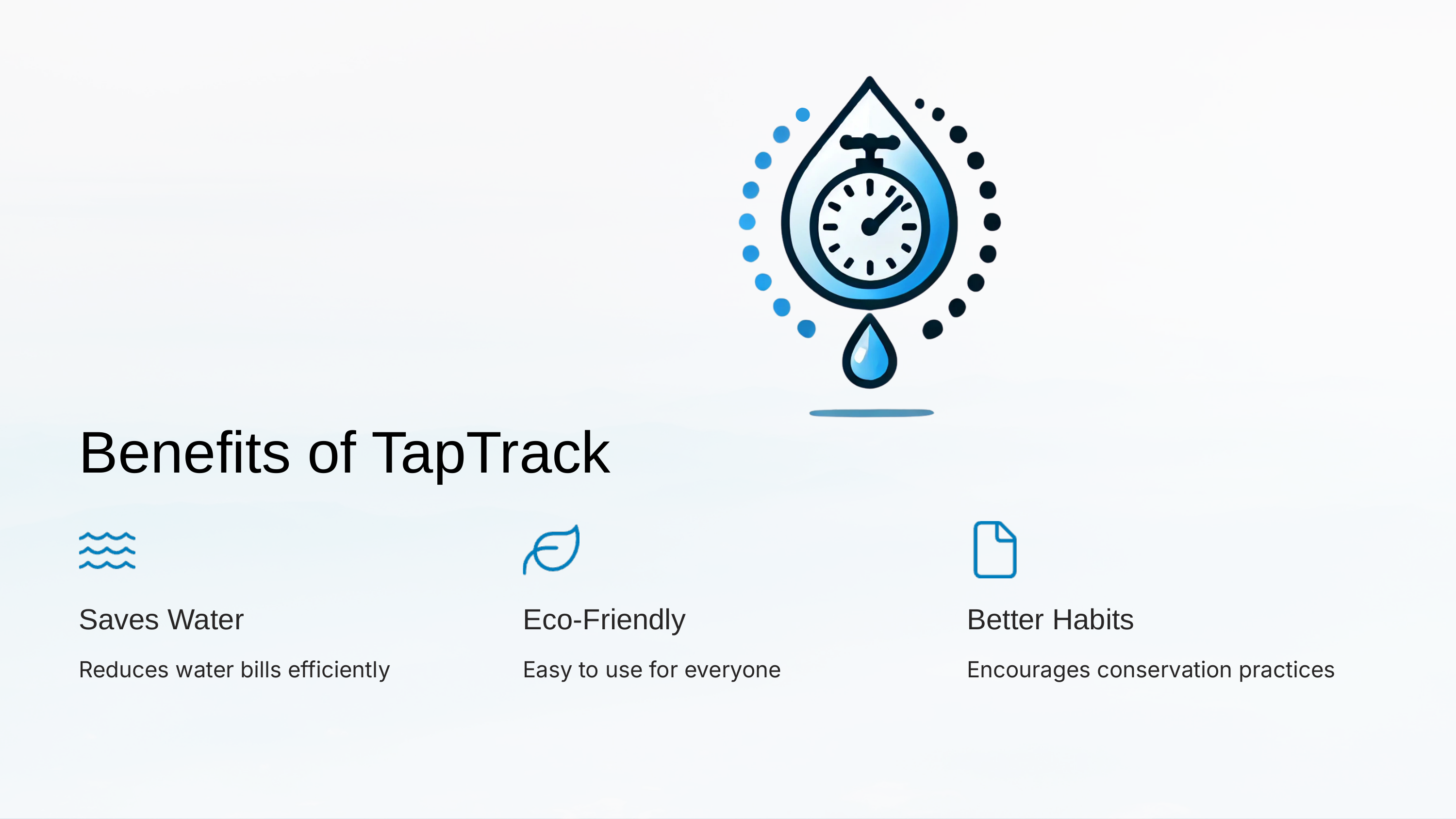

Benefits of TapTrack

Saves Water

Eco-Friendly

Better Habits

Reduces water bills efficiently

Easy to use for everyone

Encourages conservation practices